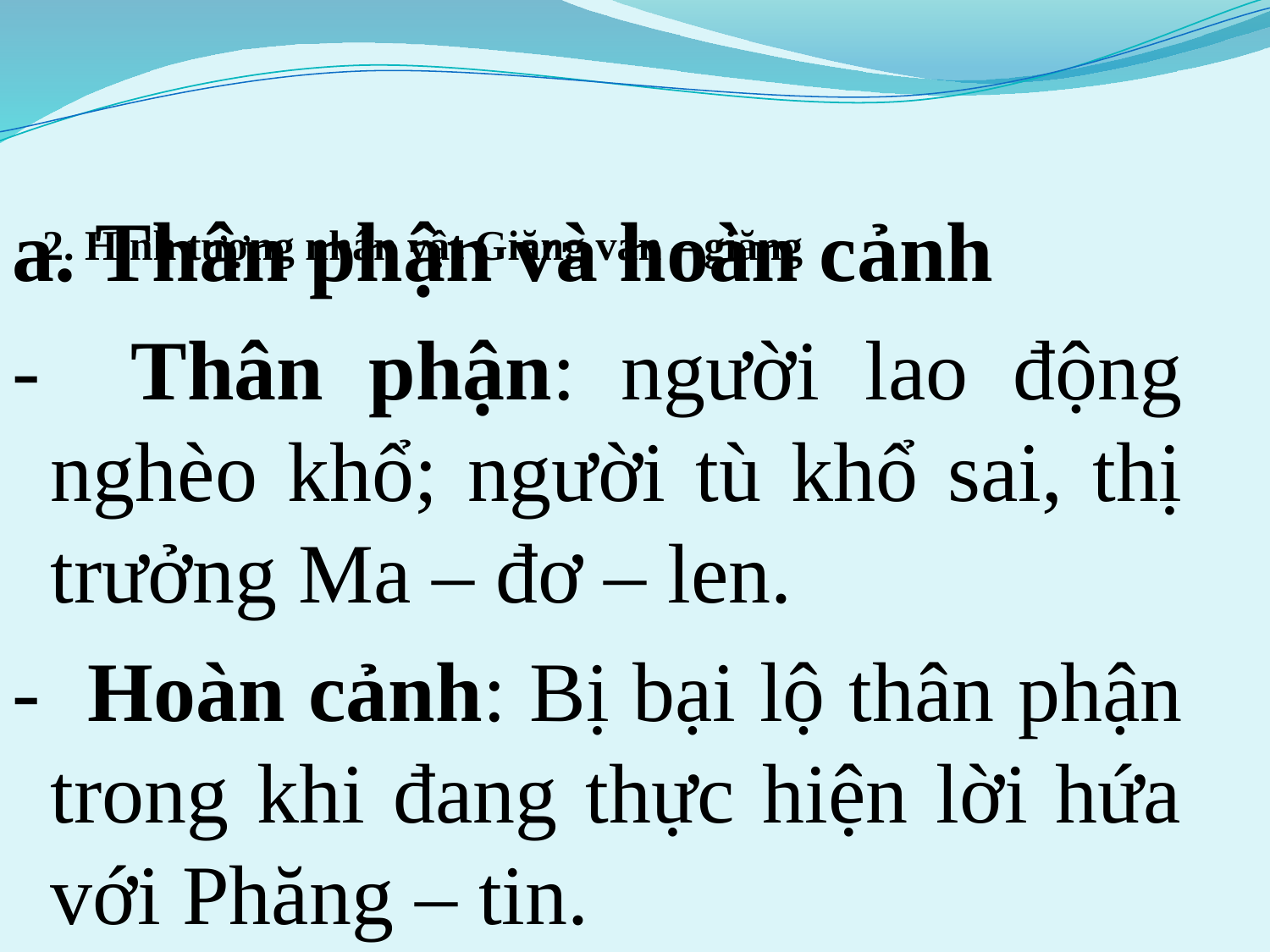

a. Thân phận và hoàn cảnh
-  Thân phận: người lao động nghèo khổ; người tù khổ sai, thị trưởng Ma – đơ – len.
-  Hoàn cảnh: Bị bại lộ thân phận trong khi đang thực hiện lời hứa với Phăng – tin.

# 2. Hình tượng nhân vật Giăng van – giăng